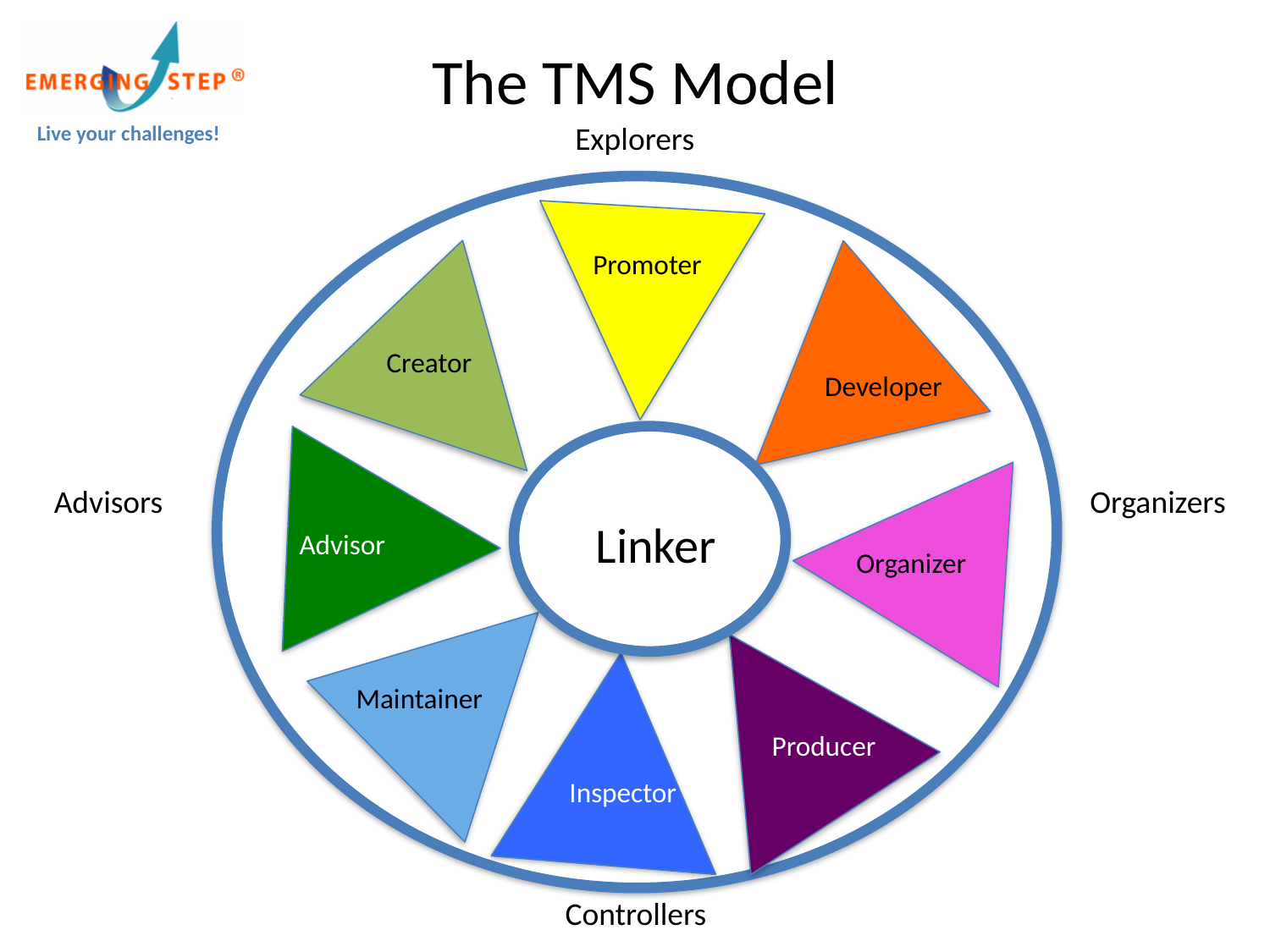

# The TMS Model
Explorers

Promoter

Creator
Developer

Advisors
Organizers
Linker
Advisor
Organizer

Maintainer
Producer
Inspector
Controllers